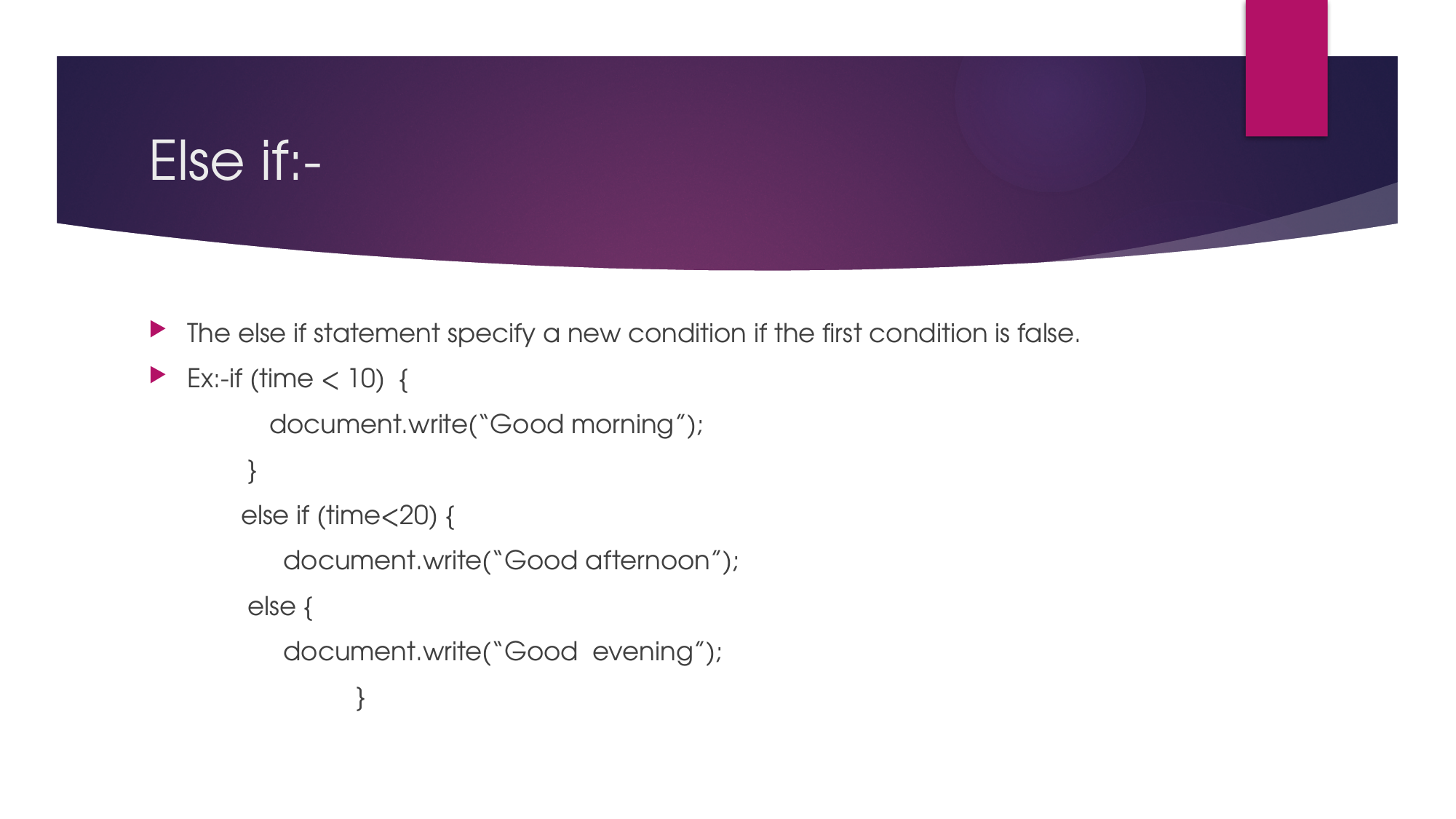

# Else if:-
The else if statement specify a new condition if the first condition is false.
Ex:-if (time < 10)  {
                 document.write(“Good morning”);
              }
             else if (time<20) {
                   document.write(“Good afternoon”);
              else {
                   document.write(“Good  evening”);
     		}